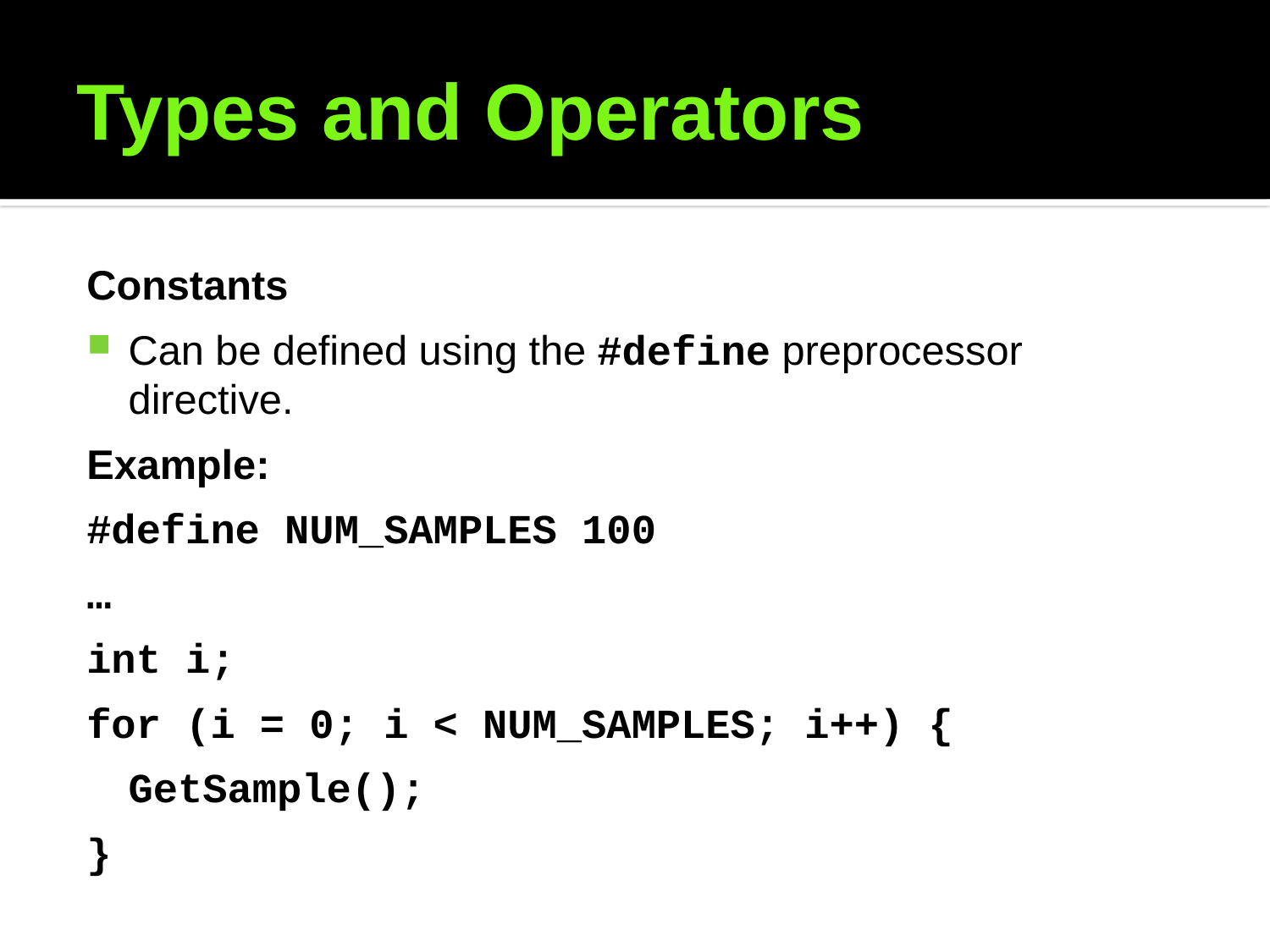

# Types and Operators
Constants
Can be defined using the #define preprocessor directive.
Example:
#define NUM_SAMPLES 100
…
int i;
for (i = 0; i < NUM_SAMPLES; i++) {
		GetSample();
}